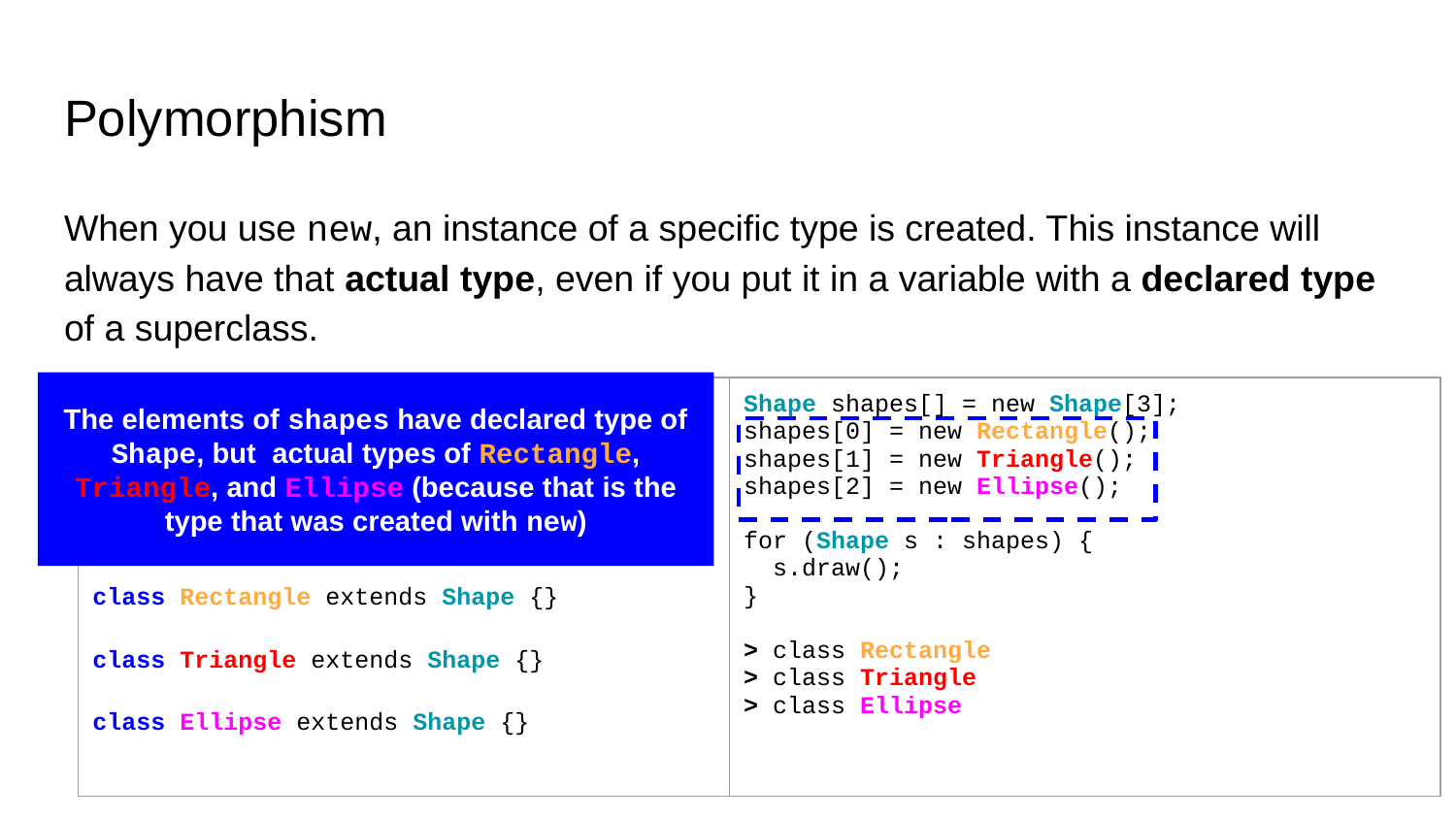

# Polymorphism
When you use new, an instance of a specific type is created. This instance will always have that actual type, even if you put it in a variable with a declared type of a superclass.
The elements of shapes have declared type of Shape, but  actual types of Rectangle, Triangle, and Ellipse (because that is the type that was created with new)
| class Shape { public void draw() { System.out.println(this.getClass()); } } class Rectangle extends Shape {} class Triangle extends Shape {} class Ellipse extends Shape {} | Shape shapes[] = new Shape[3]; shapes[0] = new Rectangle(); shapes[1] = new Triangle(); shapes[2] = new Ellipse(); for (Shape s : shapes) { s.draw(); } > class Rectangle > class Triangle > class Ellipse |
| --- | --- |